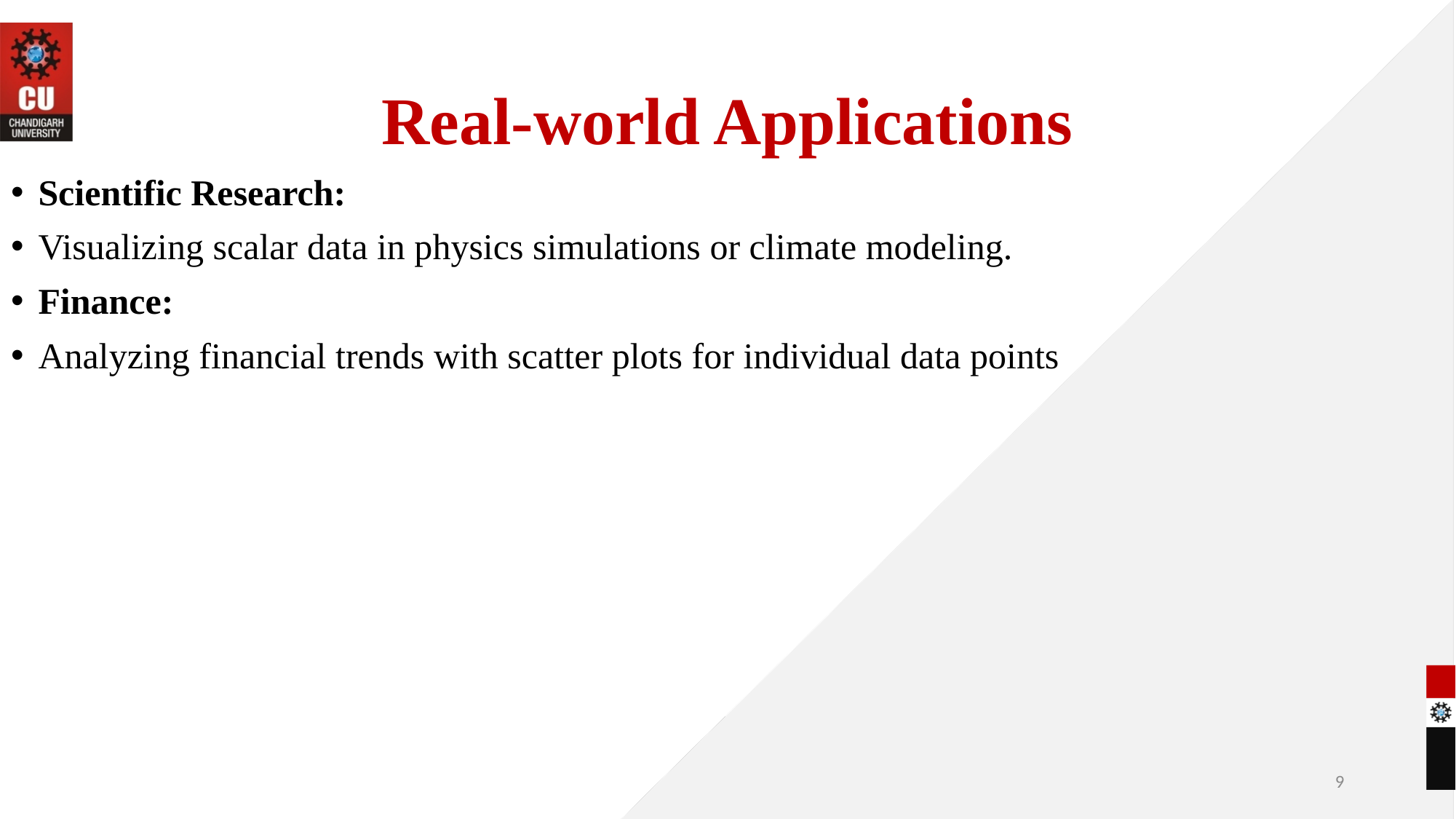

# Real-world Applications
Scientific Research:
Visualizing scalar data in physics simulations or climate modeling.
Finance:
Analyzing financial trends with scatter plots for individual data points

9